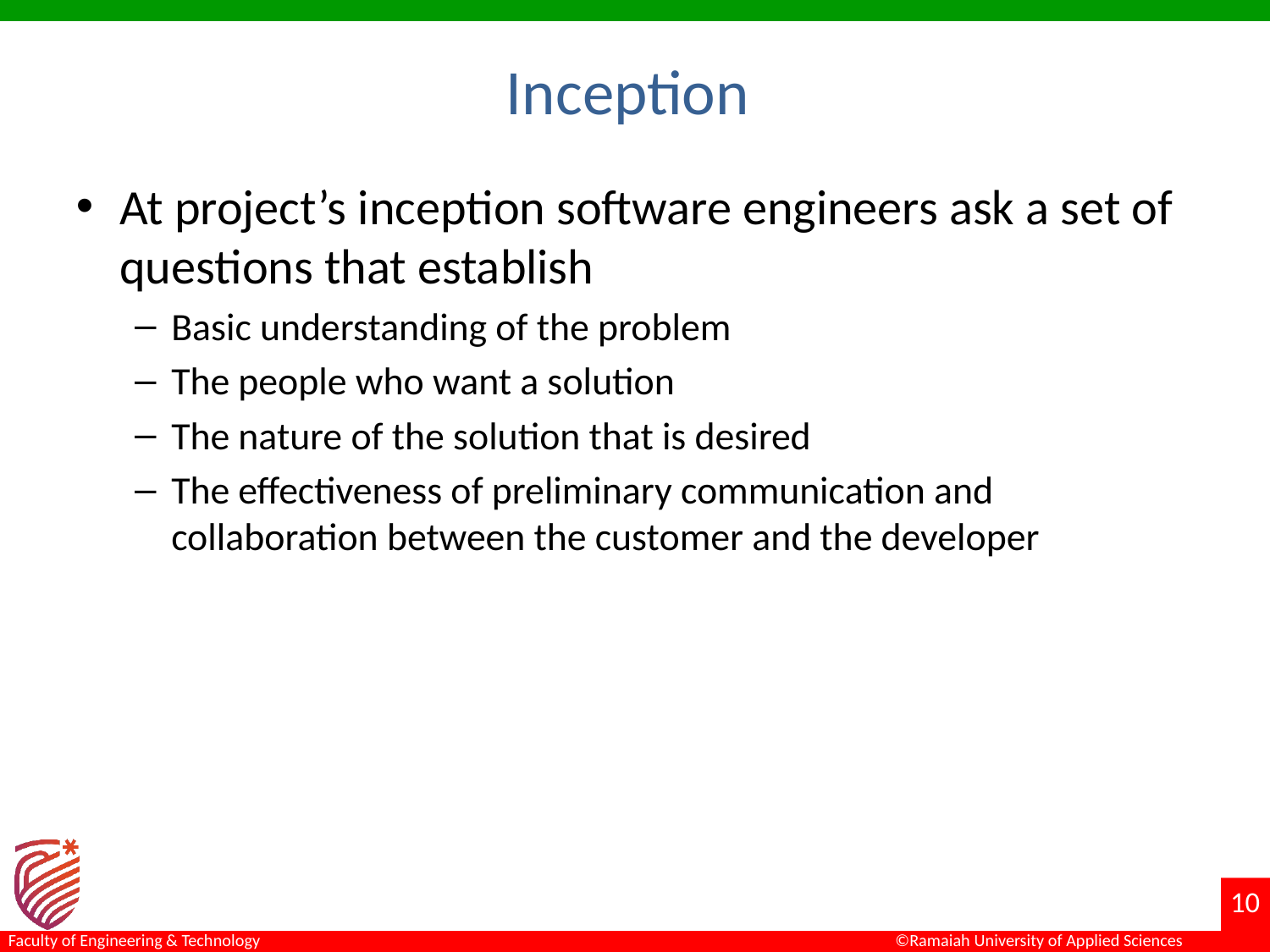

# Inception
At project’s inception software engineers ask a set of questions that establish
Basic understanding of the problem
The people who want a solution
The nature of the solution that is desired
The effectiveness of preliminary communication and collaboration between the customer and the developer

10